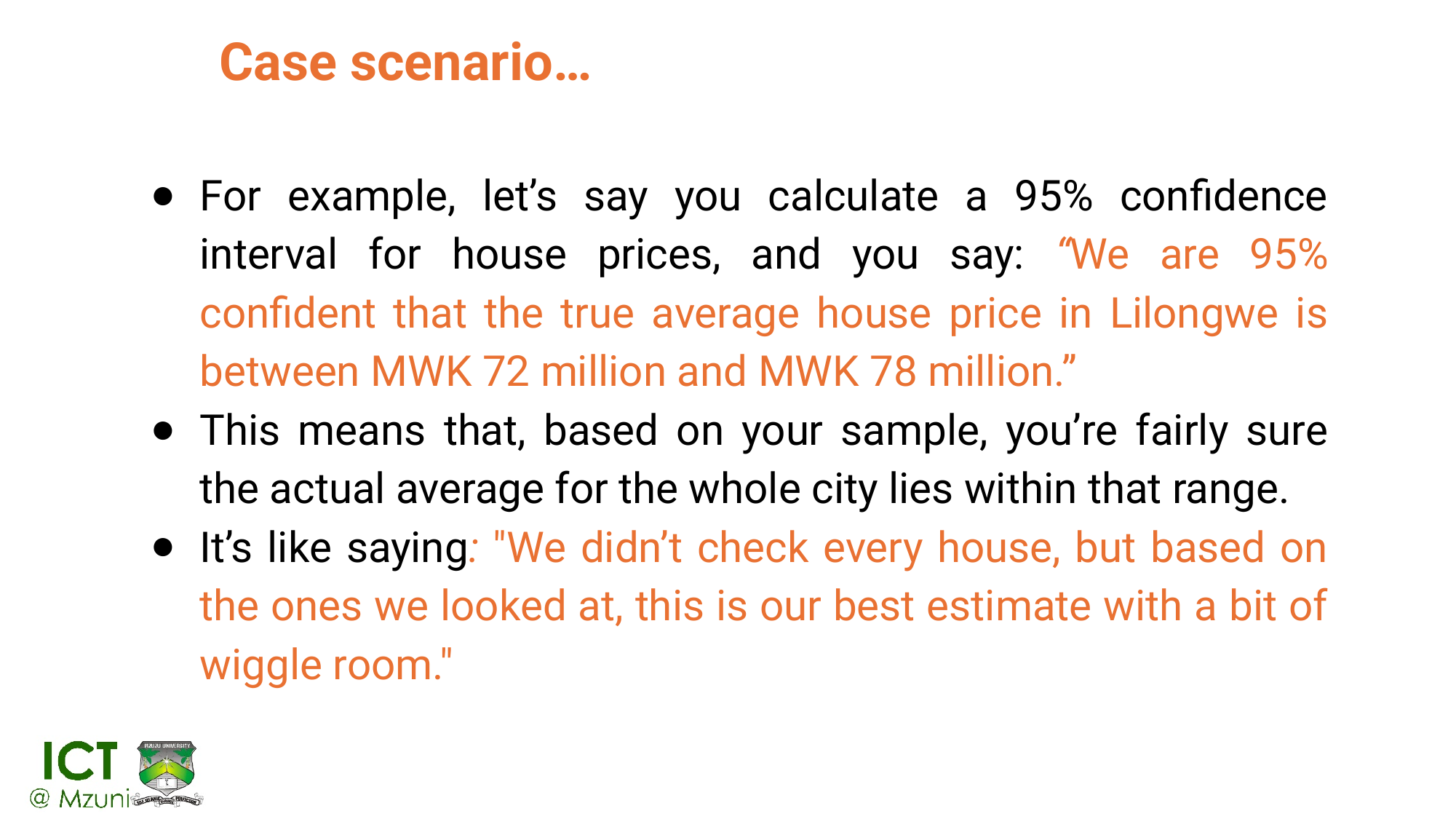

# Case scenario…
For example, let’s say you calculate a 95% confidence interval for house prices, and you say: “We are 95% confident that the true average house price in Lilongwe is between MWK 72 million and MWK 78 million.”
This means that, based on your sample, you’re fairly sure the actual average for the whole city lies within that range.
It’s like saying: "We didn’t check every house, but based on the ones we looked at, this is our best estimate with a bit of wiggle room."